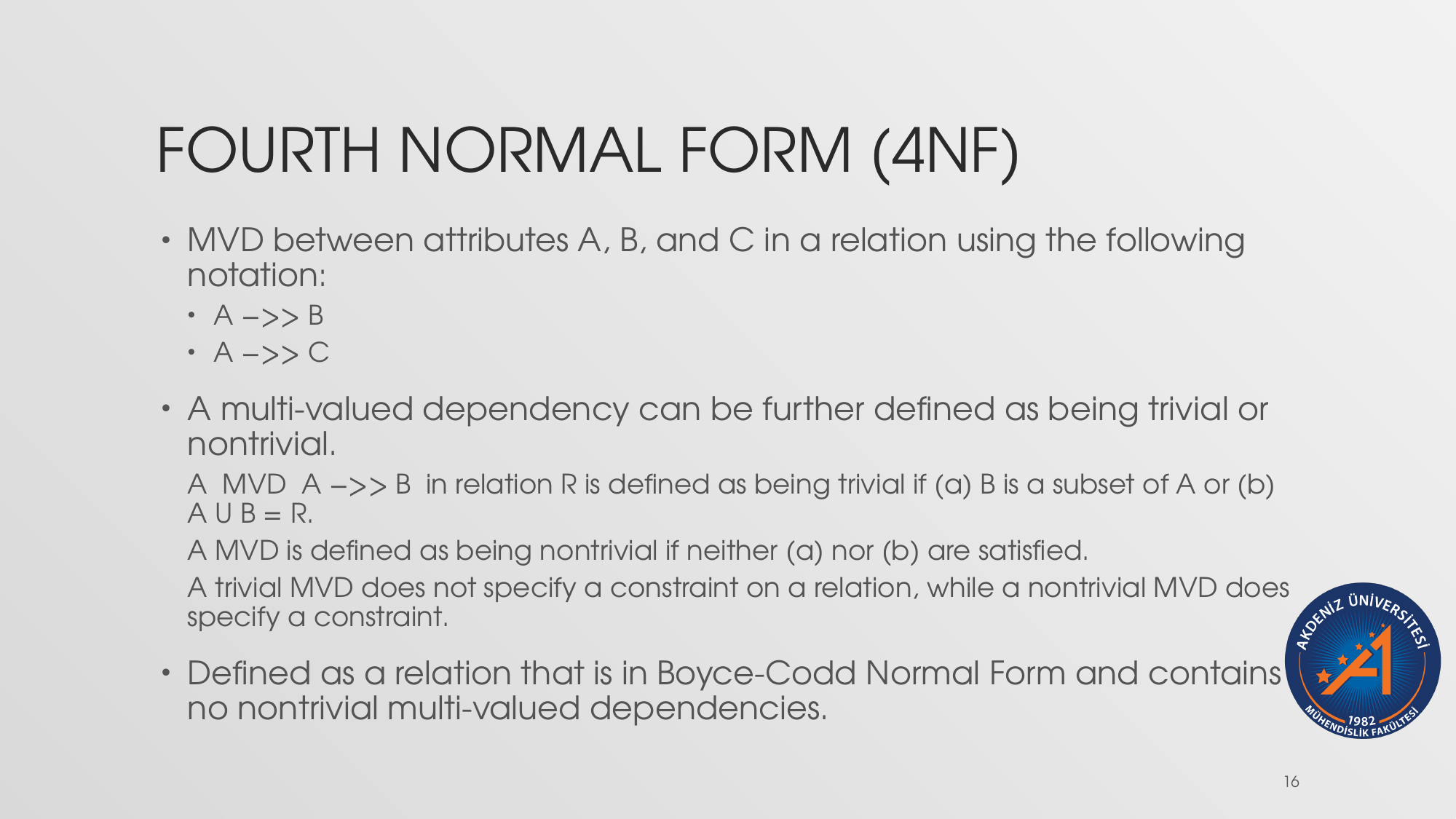

# Fourth Normal Form (4NF)
MVD between attributes A, B, and C in a relation using the following notation:
A −>> B
A −>> C
A multi-valued dependency can be further defined as being trivial or nontrivial.
A  MVD  A −>> B  in relation R is defined as being trivial if (a) B is a subset of A or (b) A U B = R.
A MVD is defined as being nontrivial if neither (a) nor (b) are satisfied.
A trivial MVD does not specify a constraint on a relation, while a nontrivial MVD does specify a constraint.
Defined as a relation that is in Boyce-Codd Normal Form and contains no nontrivial multi-valued dependencies.
16